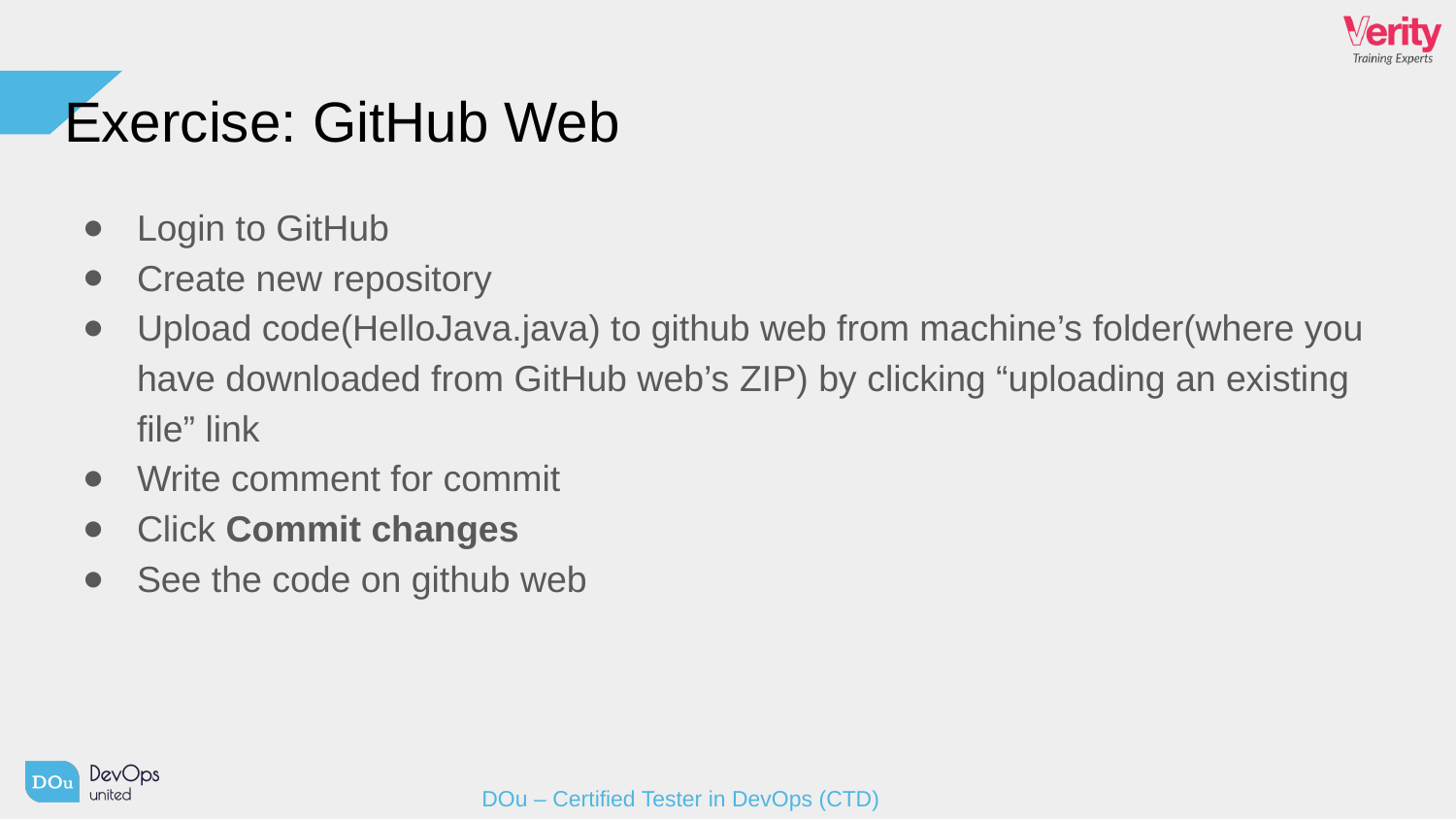

# Exercise: GitHub Web
Login to GitHub
Create new repository
Upload code(HelloJava.java) to github web from machine’s folder(where you have downloaded from GitHub web’s ZIP) by clicking “uploading an existing file” link
Write comment for commit
Click Commit changes
See the code on github web